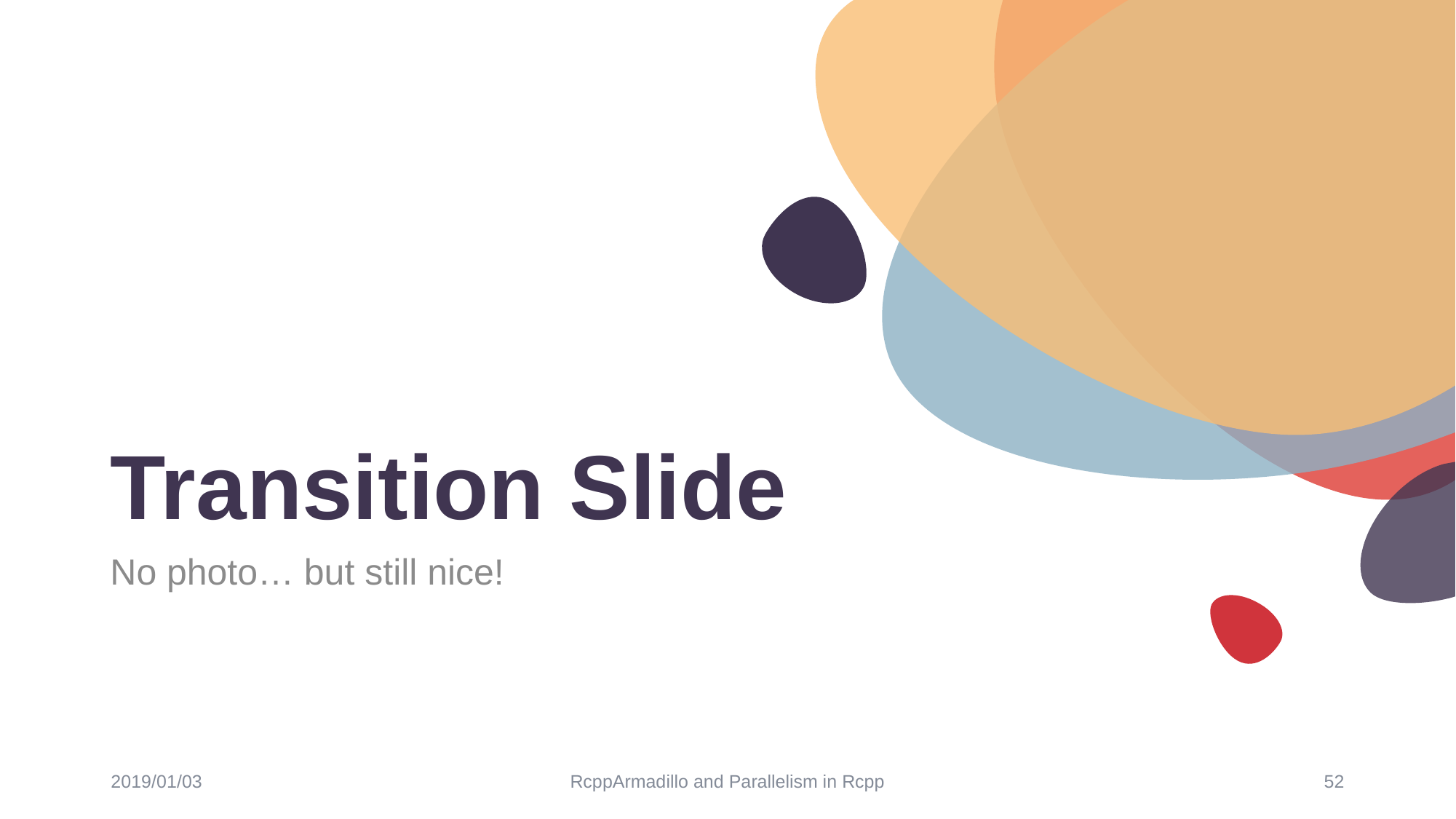

# Transition Slide
No photo… but still nice!
2019/01/03
RcppArmadillo and Parallelism in Rcpp
52